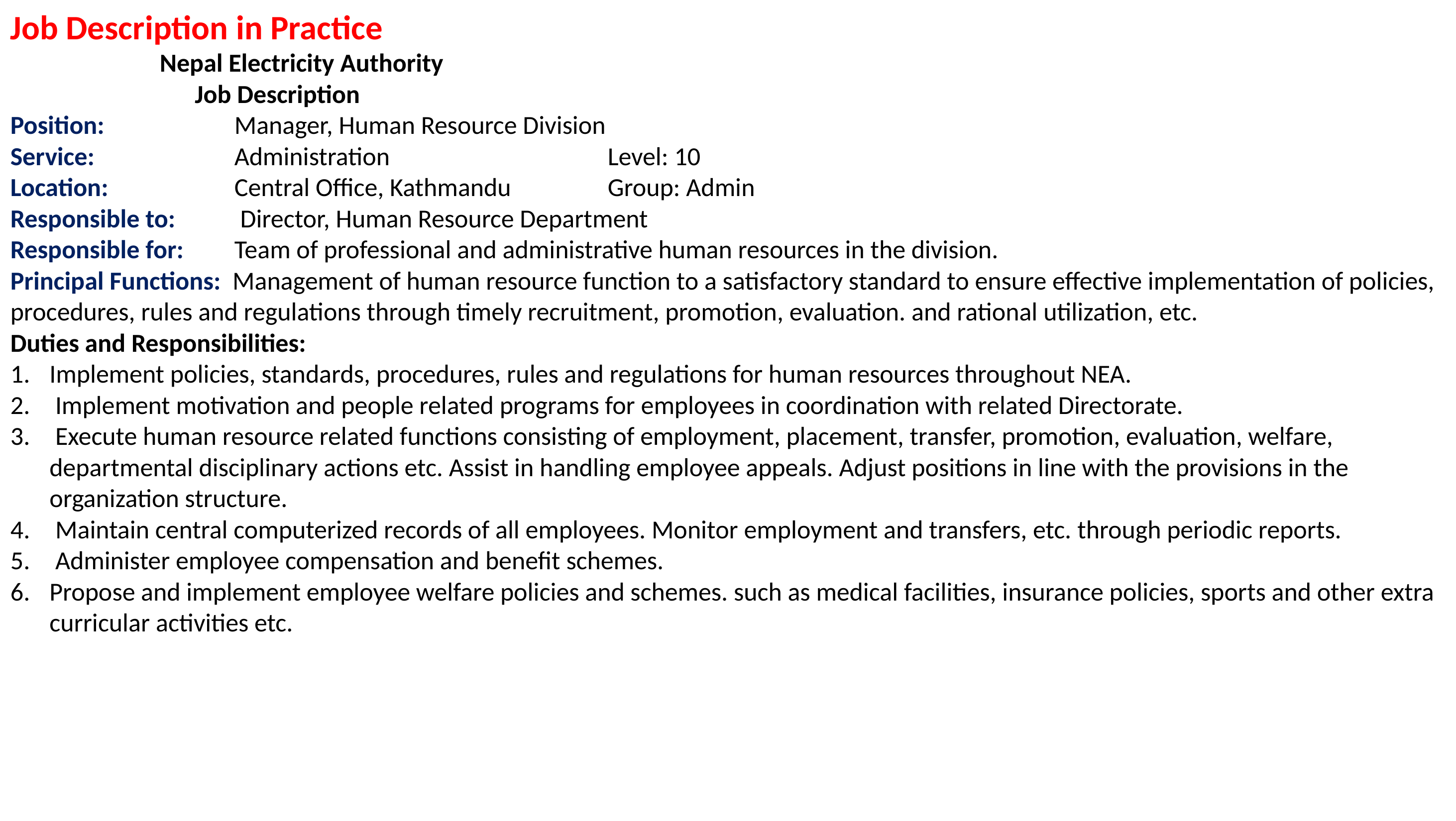

Job Description in Practice
		Nepal Electricity Authority
		      Job Description
Position: 		Manager, Human Resource Division
Service: 		Administration 			Level: 10
Location:		Central Office, Kathmandu		Group: Admin
Responsible to:	 Director, Human Resource Department
Responsible for:	Team of professional and administrative human resources in the division.
Principal Functions:  Management of human resource function to a satisfactory standard to ensure effective implementation of policies, procedures, rules and regulations through timely recruitment, promotion, evaluation. and rational utilization, etc.
Duties and Responsibilities:
Implement policies, standards, procedures, rules and regulations for human resources throughout NEA.
 Implement motivation and people related programs for employees in coordination with related Directorate.
 Execute human resource related functions consisting of employment, placement, transfer, promotion, evaluation, welfare, departmental disciplinary actions etc. Assist in handling employee appeals. Adjust positions in line with the provisions in the organization structure.
 Maintain central computerized records of all employees. Monitor employment and transfers, etc. through periodic reports.
 Administer employee compensation and benefit schemes.
Propose and implement employee welfare policies and schemes. such as medical facilities, insurance policies, sports and other extra curricular activities etc.